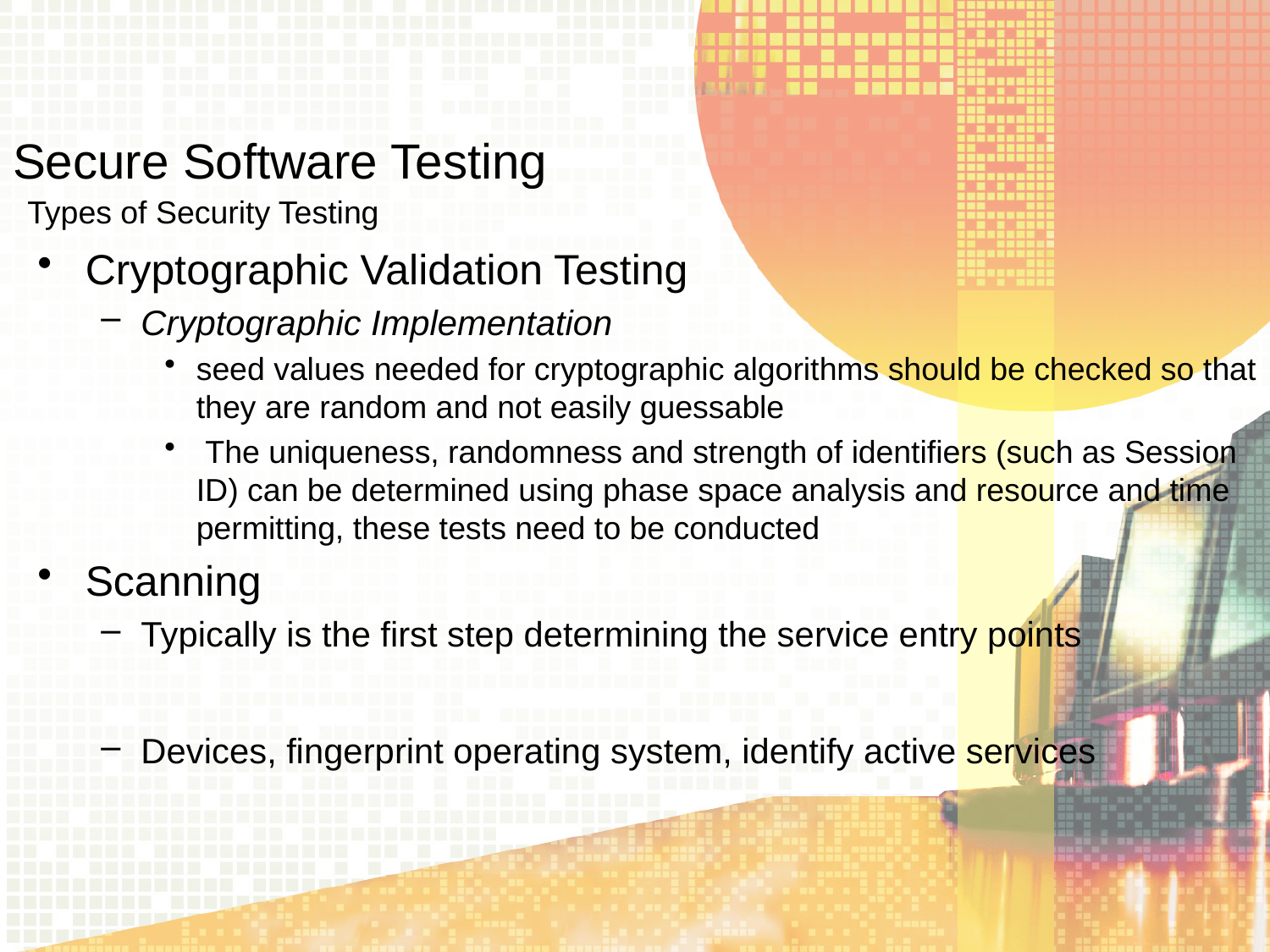

Secure Software Testing
Types of Security Testing
Cryptographic Validation Testing
Cryptographic Implementation
seed values needed for cryptographic algorithms should be checked so that they are random and not easily guessable
 The uniqueness, randomness and strength of identifiers (such as Session ID) can be determined using phase space analysis and resource and time permitting, these tests need to be conducted
Scanning
Typically is the first step determining the service entry points

Devices, fingerprint operating system, identify active services